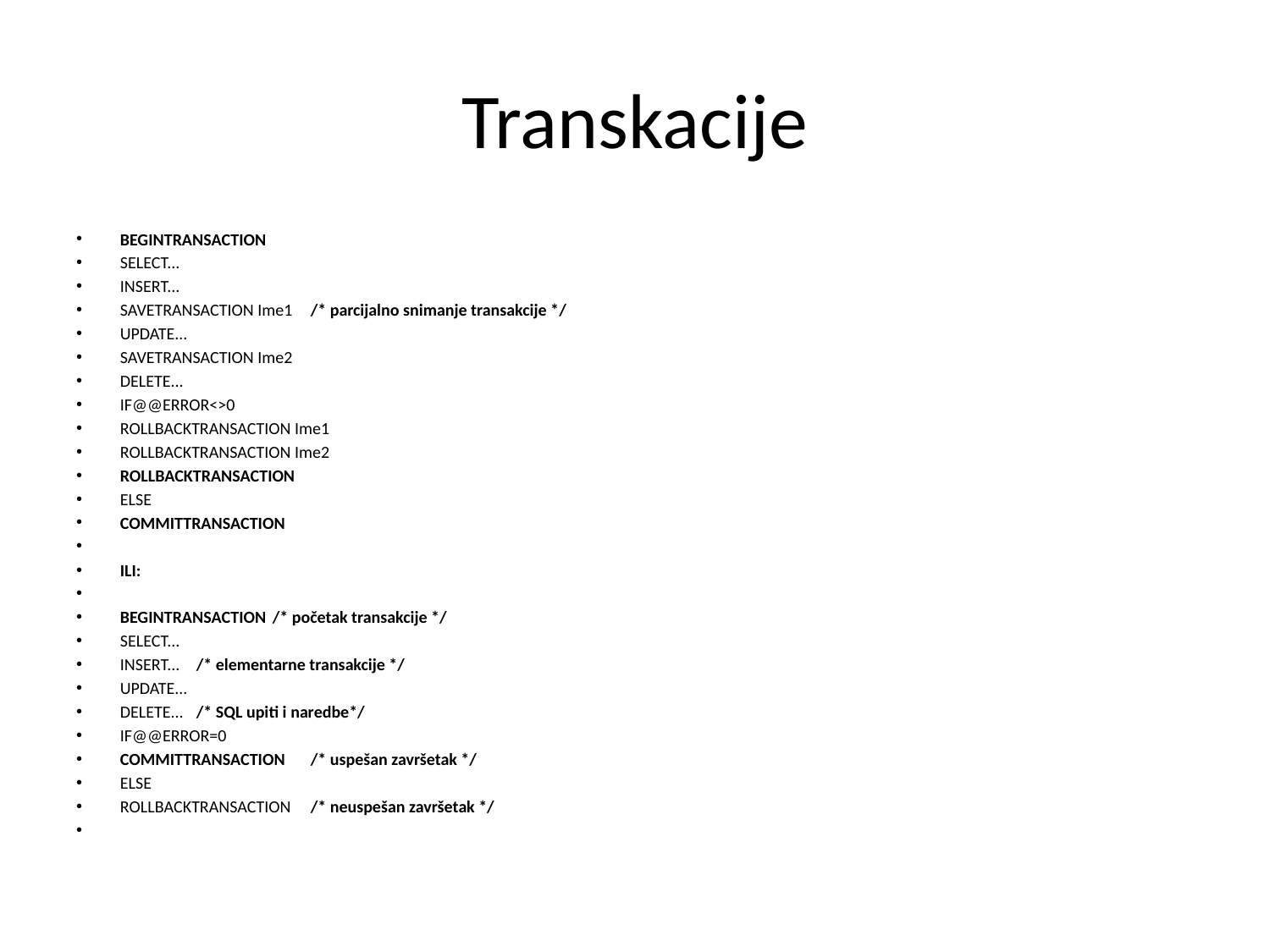

# Transkacije
BEGINTRANSACTION
SELECT...
INSERT...
SAVETRANSACTION Ime1	/* parcijalno snimanje transakcije */
UPDATE...
SAVETRANSACTION Ime2
DELETE...
IF@@ERROR<>0
ROLLBACKTRANSACTION Ime1
ROLLBACKTRANSACTION Ime2
ROLLBACKTRANSACTION
ELSE
COMMITTRANSACTION

ILI:

BEGINTRANSACTION				/* početak transakcije */
SELECT...
INSERT...					/* elementarne transakcije */
UPDATE...
DELETE...					/* SQL upiti i naredbe*/
IF@@ERROR=0
COMMITTRANSACTION			/* uspešan završetak */
ELSE
ROLLBACKTRANSACTION		/* neuspešan završetak */